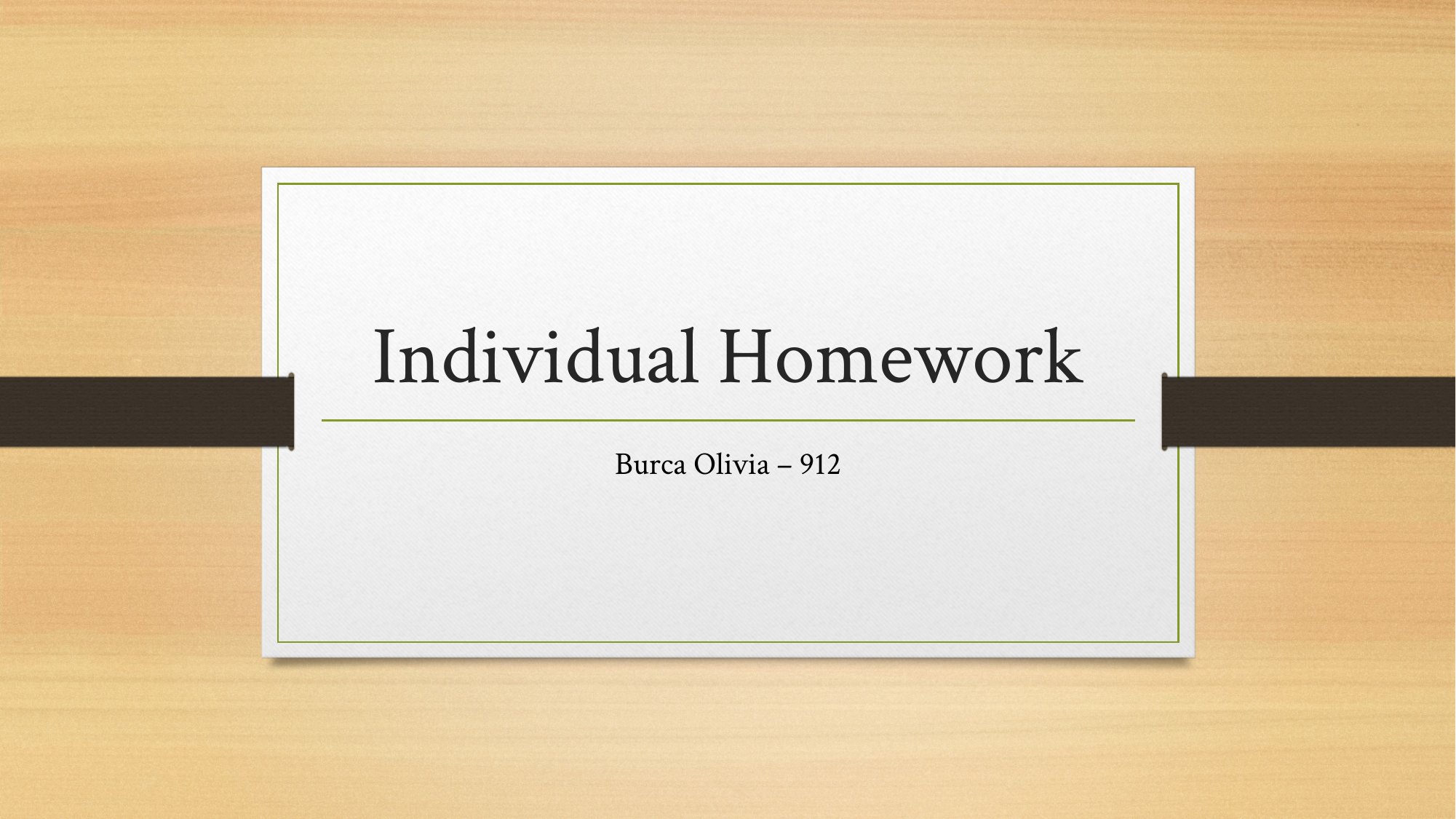

# Individual Homework
Burca Olivia – 912